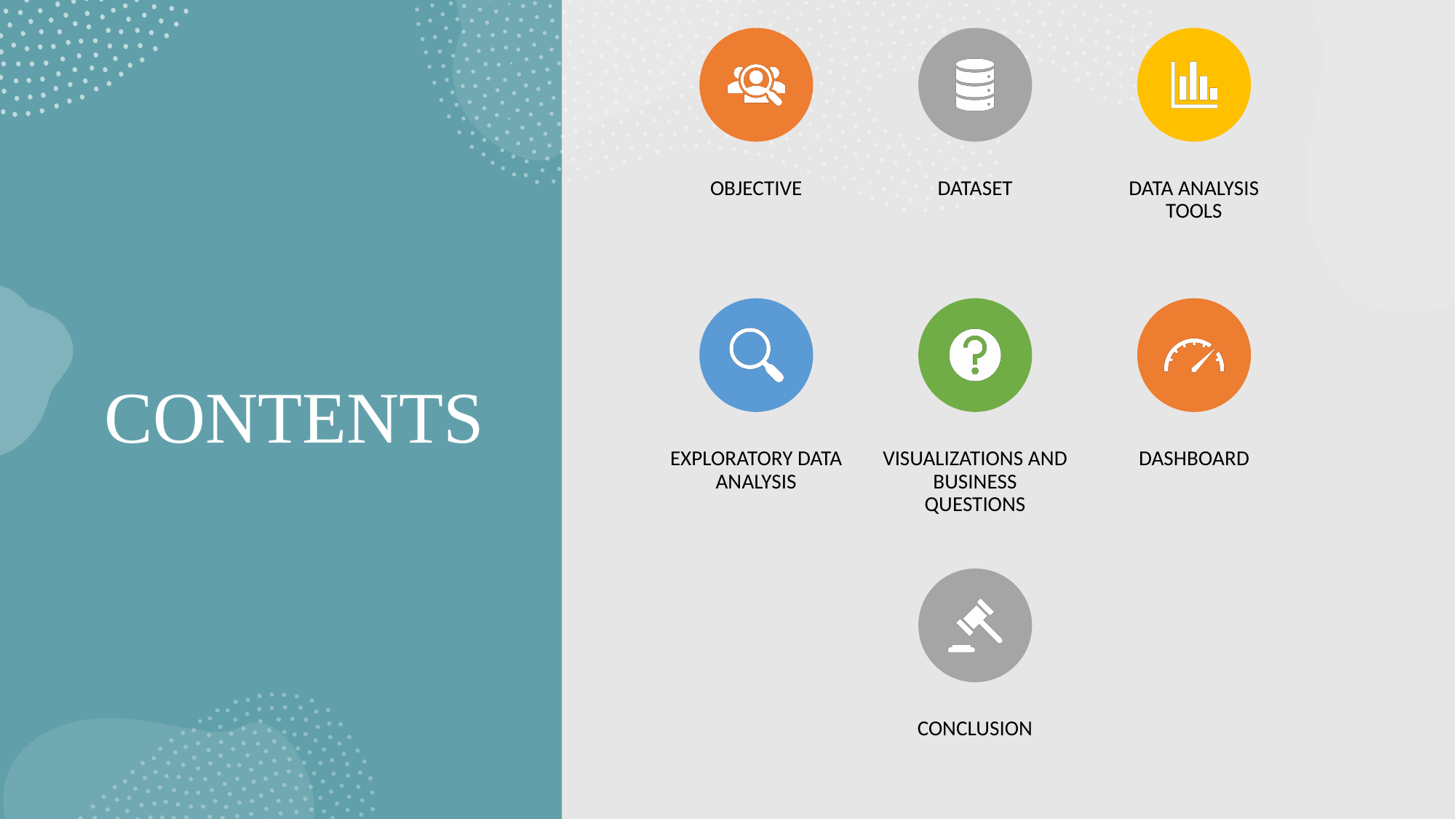

OBJECTIVE
DATASET
DATA ANALYSIS TOOLS
EXPLORATORY DATA ANALYSIS
VISUALIZATIONS AND BUSINESS QUESTIONS
DASHBOARD
CONCLUSION
# CONTENTS